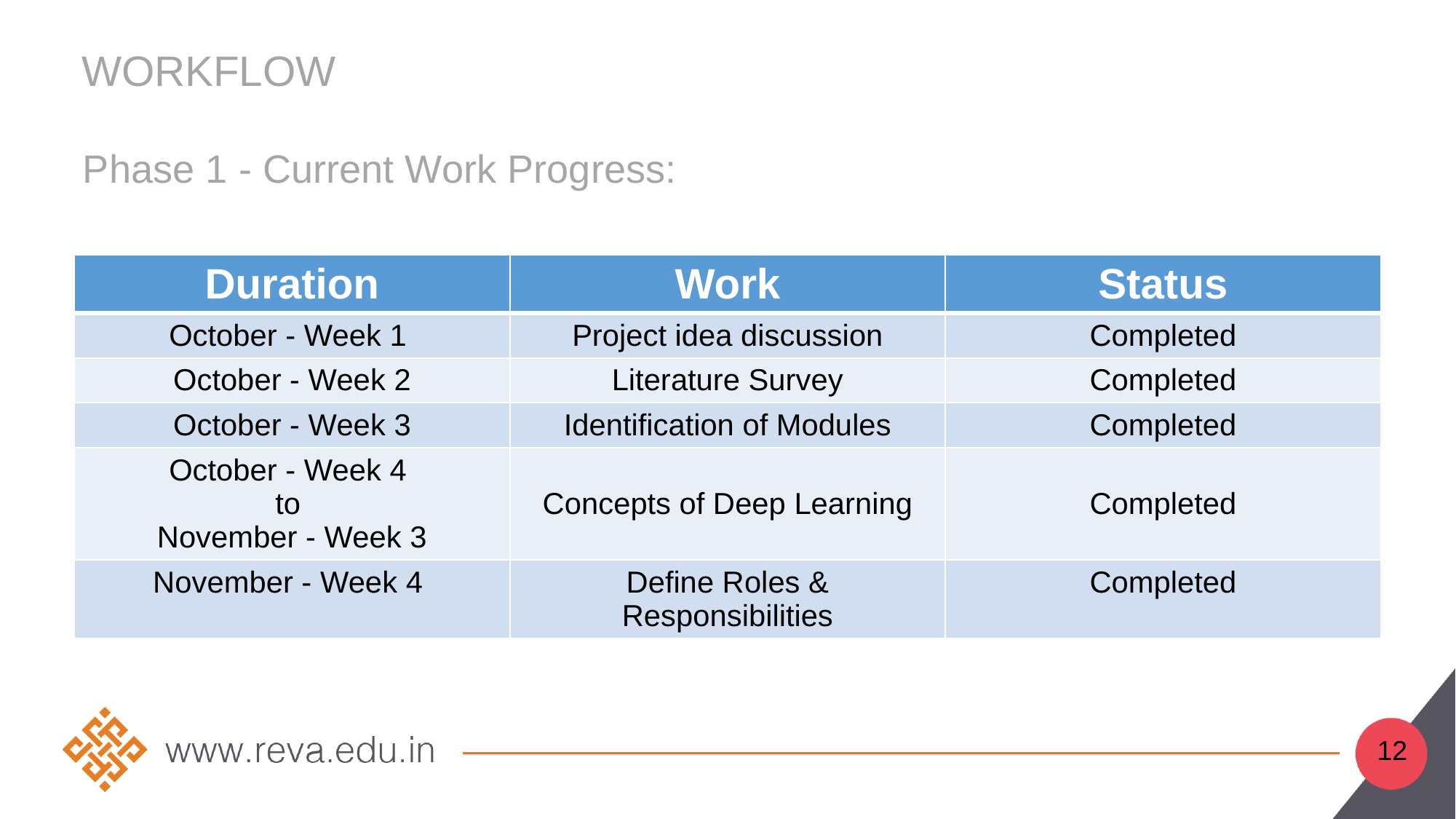

# workflow
Phase 1 - Current Work Progress:

| Duration | Work | Status |
| --- | --- | --- |
| October - Week 1 | Project idea discussion | Completed |
| October - Week 2 | Literature Survey | Completed |
| October - Week 3 | Identification of Modules | Completed |
| October - Week 4 to November - Week 3 | Concepts of Deep Learning | Completed |
| November - Week 4 | Define Roles & Responsibilities | Completed |
12